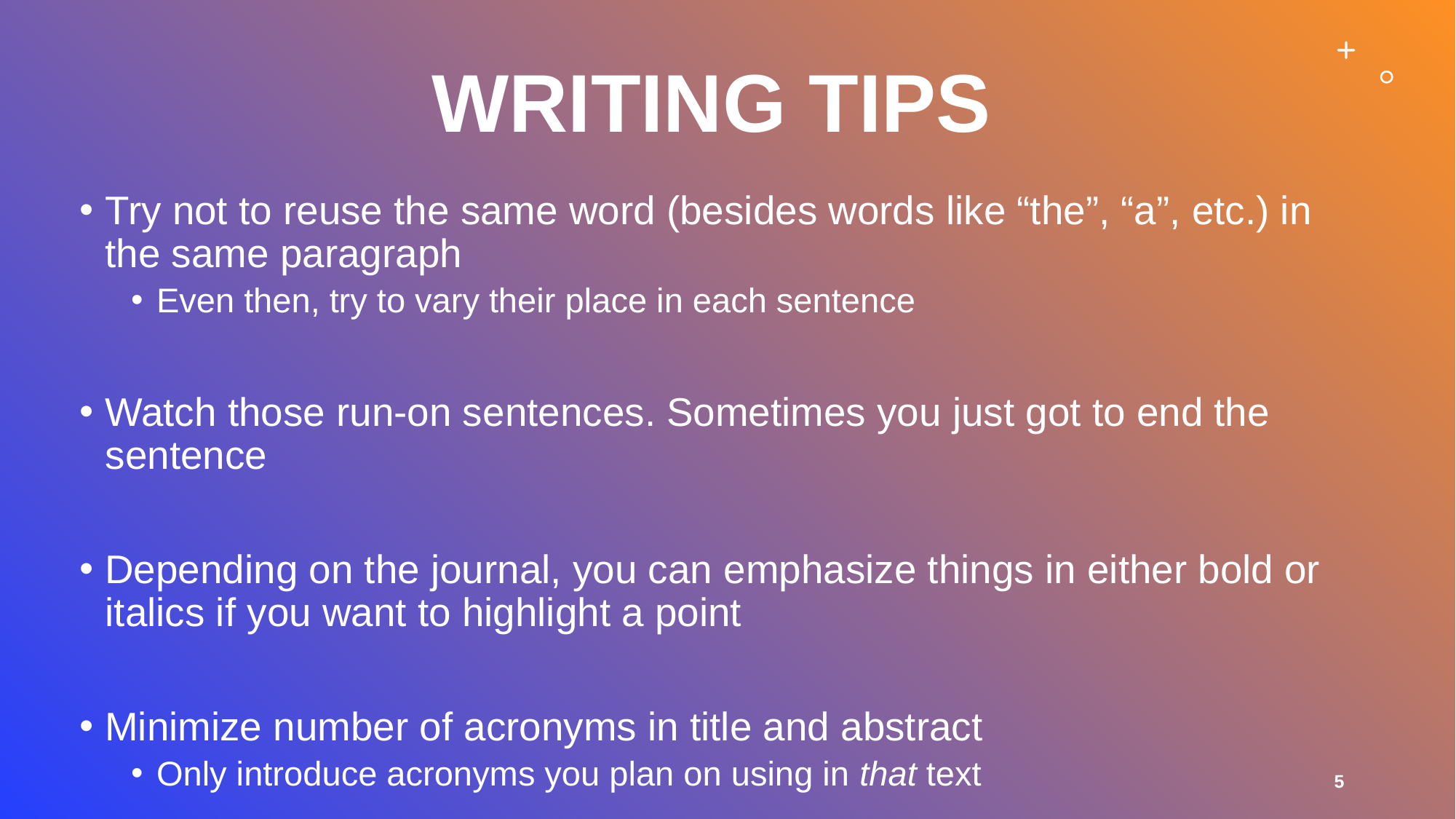

# Writing tips
Try not to reuse the same word (besides words like “the”, “a”, etc.) in the same paragraph
Even then, try to vary their place in each sentence

Watch those run-on sentences. Sometimes you just got to end the sentence

Depending on the journal, you can emphasize things in either bold or italics if you want to highlight a point

Minimize number of acronyms in title and abstract
Only introduce acronyms you plan on using in that text

5